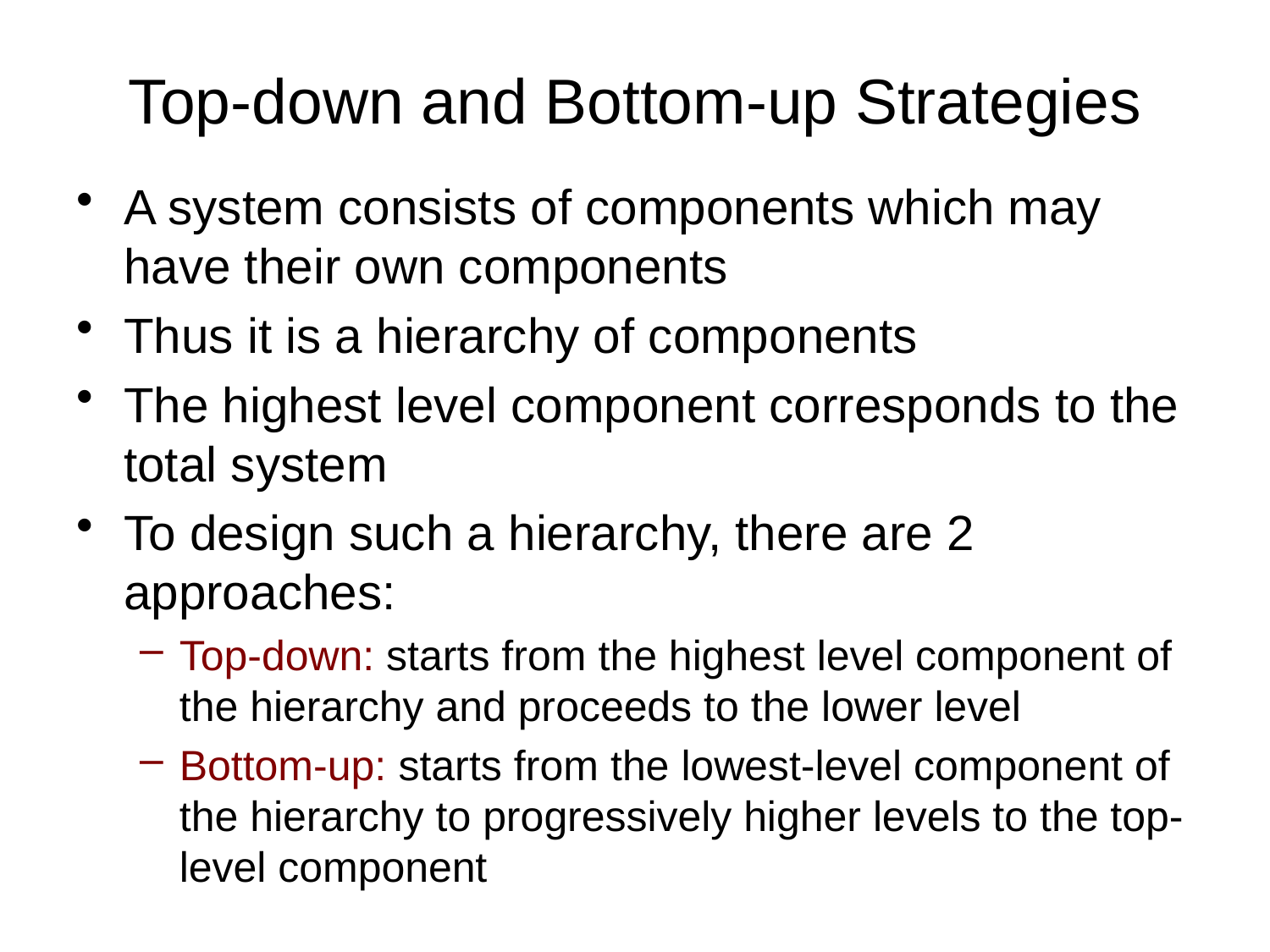

# Top-down and Bottom-up Strategies
A system consists of components which may have their own components
Thus it is a hierarchy of components
The highest level component corresponds to the total system
To design such a hierarchy, there are 2 approaches:
Top-down: starts from the highest level component of the hierarchy and proceeds to the lower level
Bottom-up: starts from the lowest-level component of the hierarchy to progressively higher levels to the top-level component